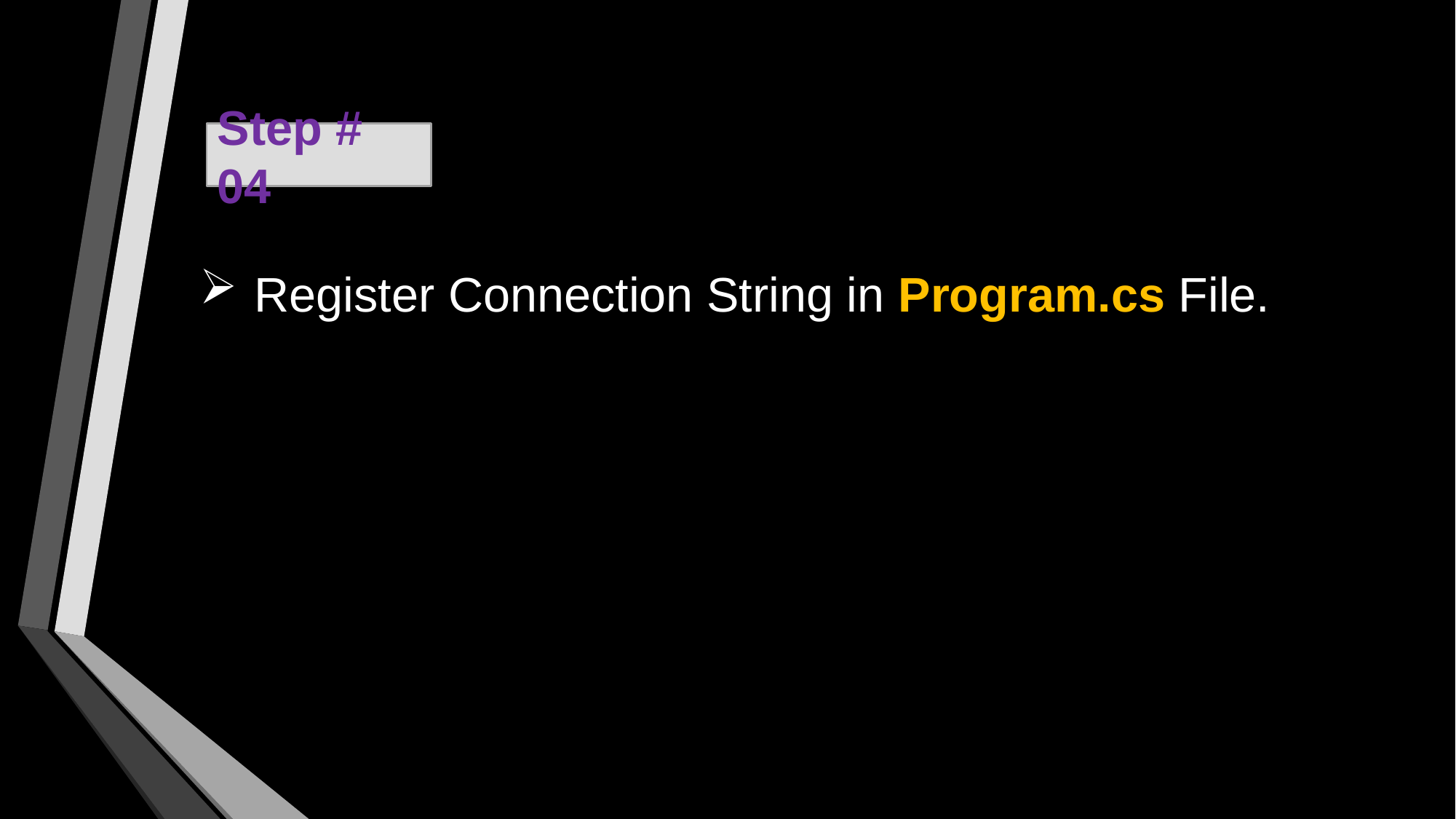

Step # 04
Register Connection String in Program.cs File.